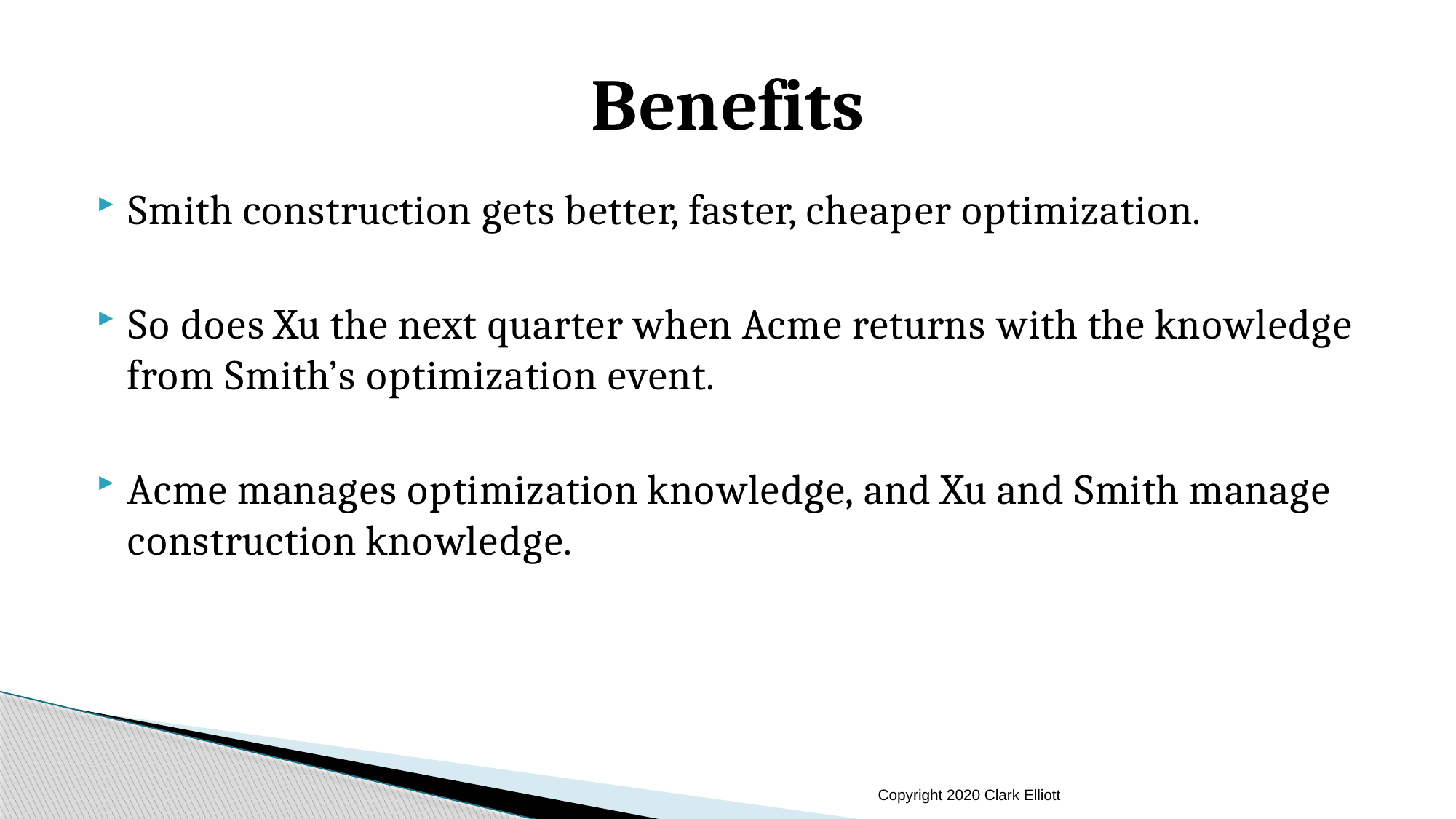

# Benefits
Smith construction gets better, faster, cheaper optimization.

So does Xu the next quarter when Acme returns with the knowledge from Smith’s optimization event.

Acme manages optimization knowledge, and Xu and Smith manage construction knowledge.

Copyright 2020 Clark Elliott